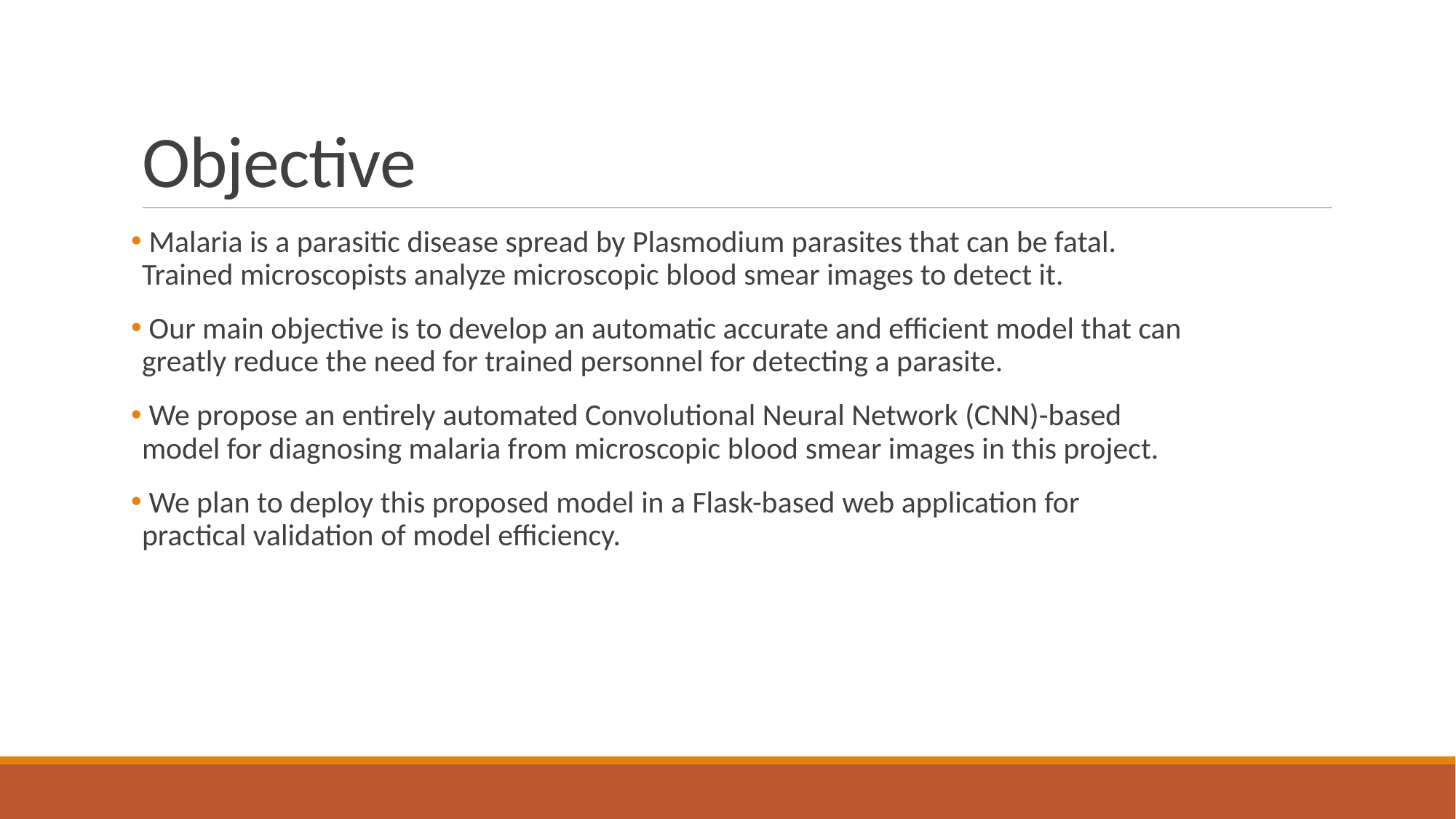

# Objective
 Malaria is a parasitic disease spread by Plasmodium parasites that can be fatal.
Trained microscopists analyze microscopic blood smear images to detect it.
 Our main objective is to develop an automatic accurate and efficient model that can
greatly reduce the need for trained personnel for detecting a parasite.
 We propose an entirely automated Convolutional Neural Network (CNN)-based
model for diagnosing malaria from microscopic blood smear images in this project.
 We plan to deploy this proposed model in a Flask-based web application for
practical validation of model efficiency.